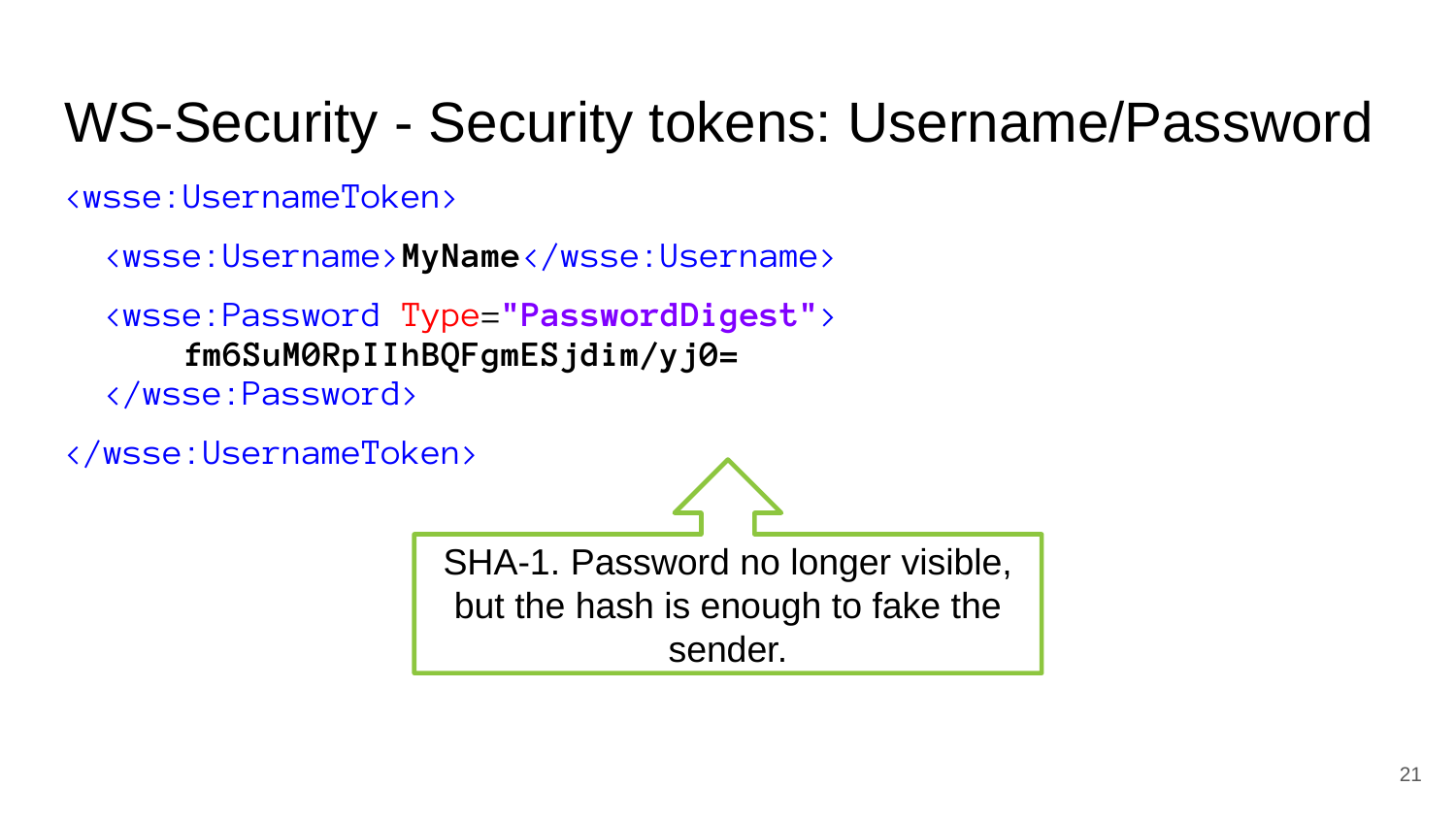

# WS-Security - Security tokens: Username/Password
<wsse:UsernameToken>
  <wsse:Username>MyName</wsse:Username>
  <wsse:Password Type="PasswordDigest">
      fm6SuM0RpIIhBQFgmESjdim/yj0=
  </wsse:Password>
</wsse:UsernameToken>
SHA-1. Password no longer visible, but the hash is enough to fake the sender.
21